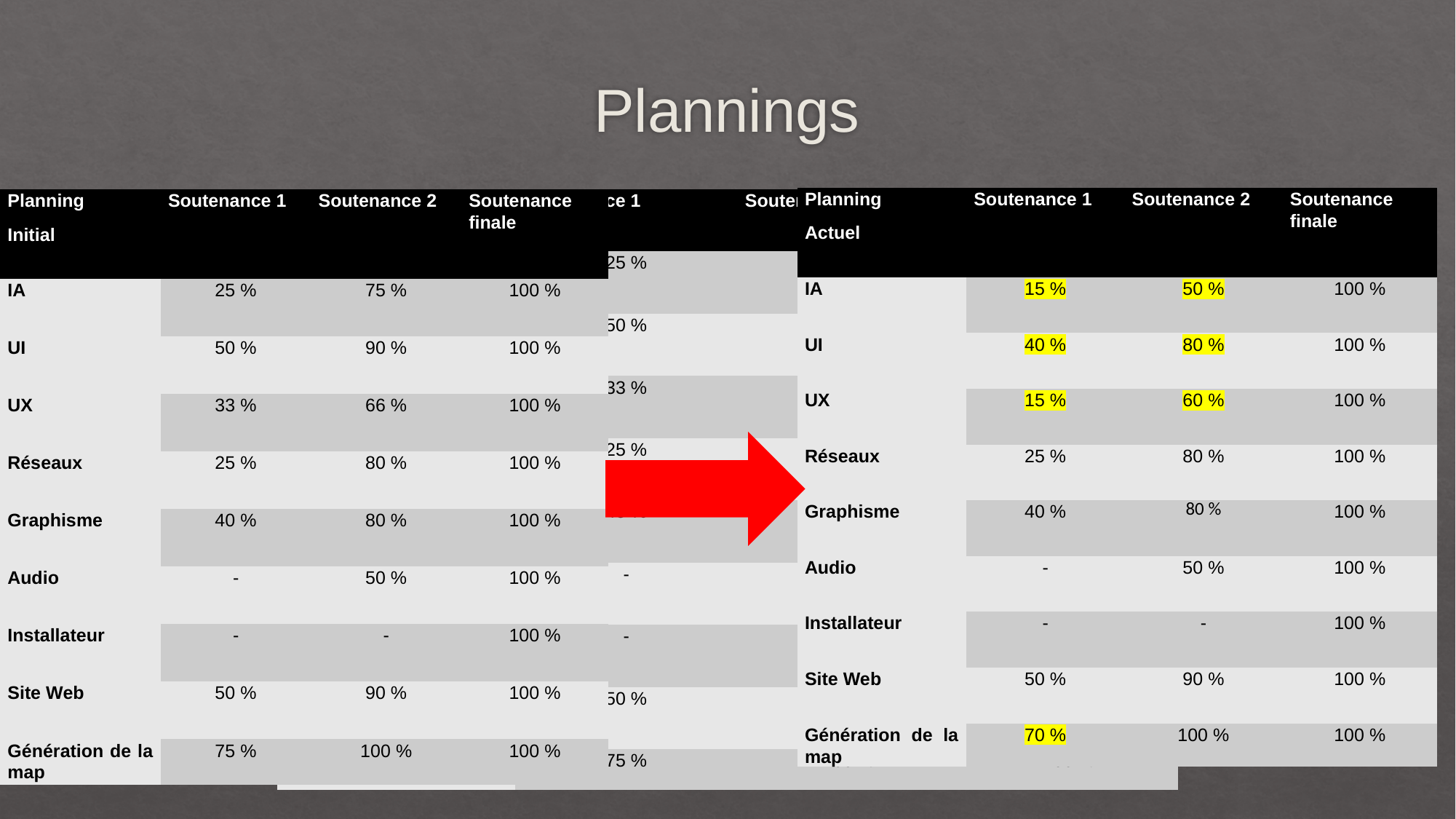

# Plannings
| Planning Actuel | Soutenance 1 | Soutenance 2 | Soutenance finale |
| --- | --- | --- | --- |
| IA | 15 % | 50 % | 100 % |
| UI | 40 % | 80 % | 100 % |
| UX | 15 % | 60 % | 100 % |
| Réseaux | 25 % | 80 % | 100 % |
| Graphisme | 40 % | 80 % | 100 % |
| Audio | - | 50 % | 100 % |
| Installateur | - | - | 100 % |
| Site Web | 50 % | 90 % | 100 % |
| Génération de la map | 70 % | 100 % | 100 % |
| Planning Initial | Soutenance 1 | Soutenance 2 | Soutenance finale |
| --- | --- | --- | --- |
| IA | 25 % | 75 % | 100 % |
| UI | 50 % | 90 % | 100 % |
| UX | 33 % | 66 % | 100 % |
| Réseaux | 25 % | 80 % | 100 % |
| Graphisme | 40 % | 80 % | 100 % |
| Audio | - | 50 % | 100 % |
| Installateur | - | - | 100 % |
| Site Web | 50 % | 90 % | 100 % |
| Génération de la map | 75 % | 100 % | 100 % |
| Planning | Soutenance 1 | Soutenance 2 | Soutenance finale |
| --- | --- | --- | --- |
| IA | 25 % | 75 % | 100 % |
| UI | 50 % | 90 % | 100 % |
| UX | 33 % | 66 % | 100 % |
| Réseaux | 25 % | 80 % | 100 % |
| Graphisme | 40 % | 80 % | 100 % |
| Audio | - | 50 % | 100 % |
| Installateur | - | - | 100 % |
| Site Web | 50 % | 90 % | 100 % |
| Génération de la map | 75 % | 100 % | 100 % |